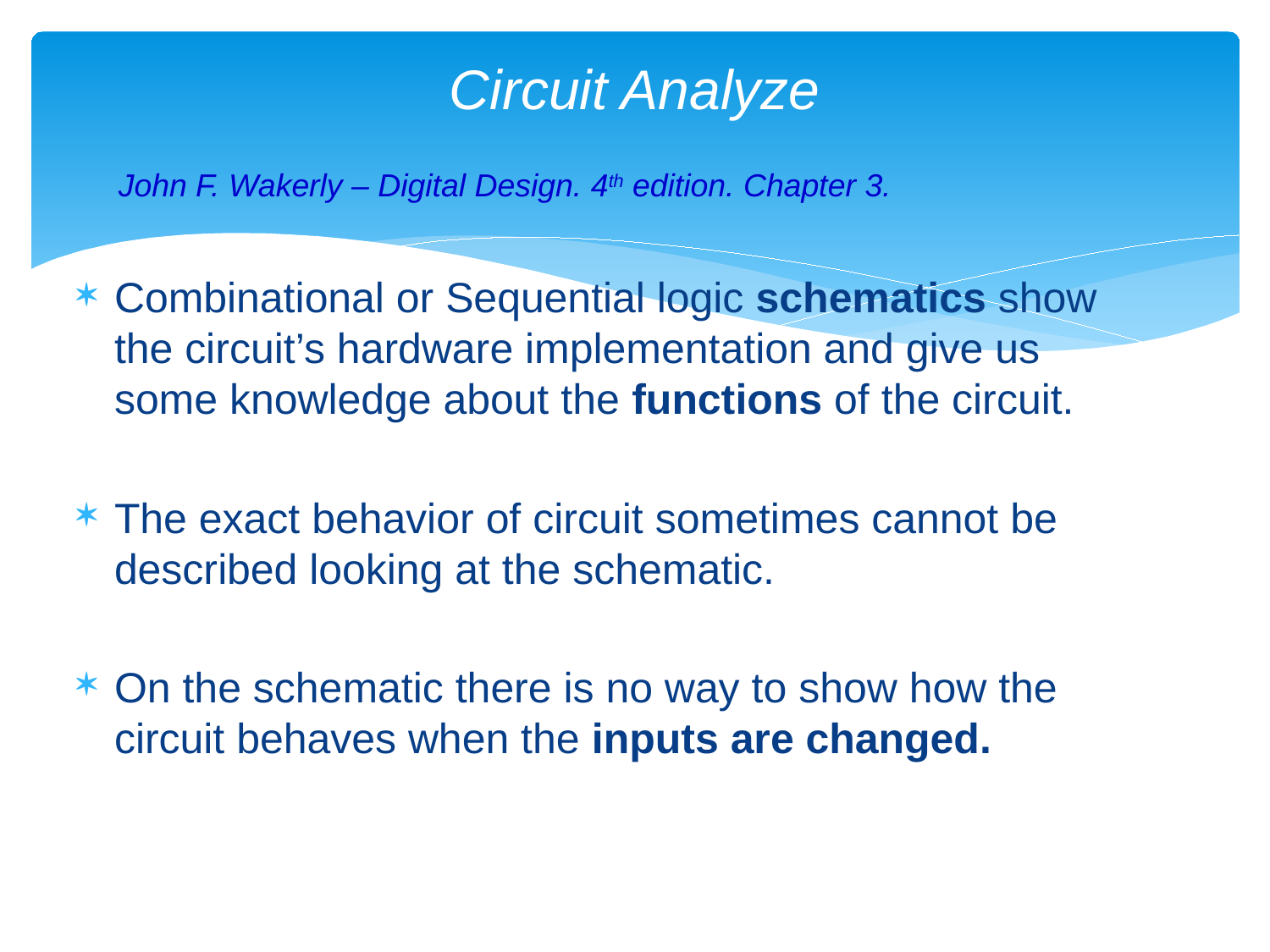

# Circuit Analyze
John F. Wakerly – Digital Design. 4th edition. Chapter 3.
Combinational or Sequential logic schematics show the circuit’s hardware implementation and give us some knowledge about the functions of the circuit.

The exact behavior of circuit sometimes cannot be described looking at the schematic.

On the schematic there is no way to show how the circuit behaves when the inputs are changed.